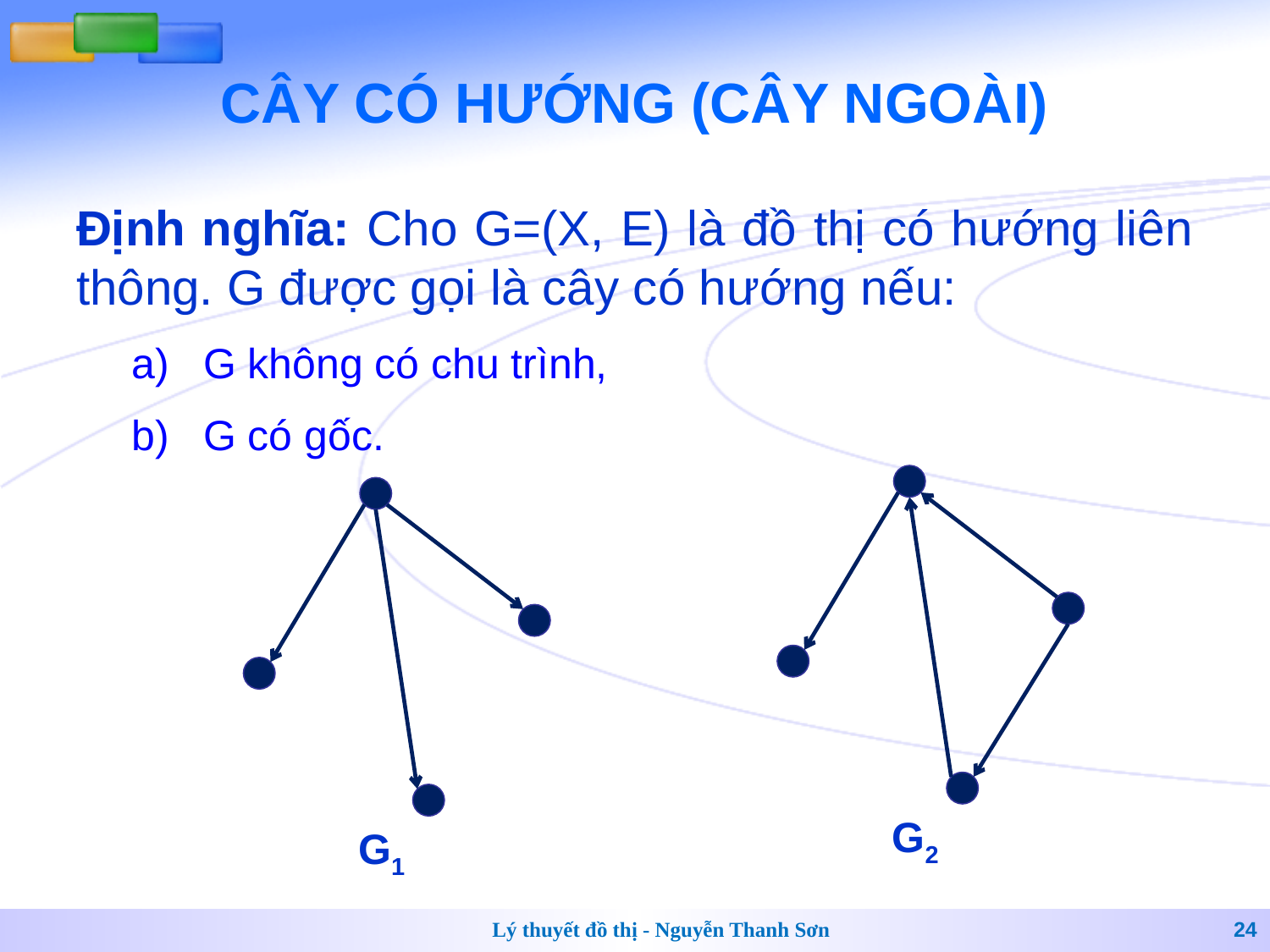

# CÂY CÓ HƯỚNG (CÂY NGOÀI)
Định nghĩa: Cho G=(X, E) là đồ thị có hướng liên thông. G được gọi là cây có hướng nếu:
G không có chu trình,
G có gốc.

G2
G1
Lý thuyết đồ thị - Nguyễn Thanh Sơn
24